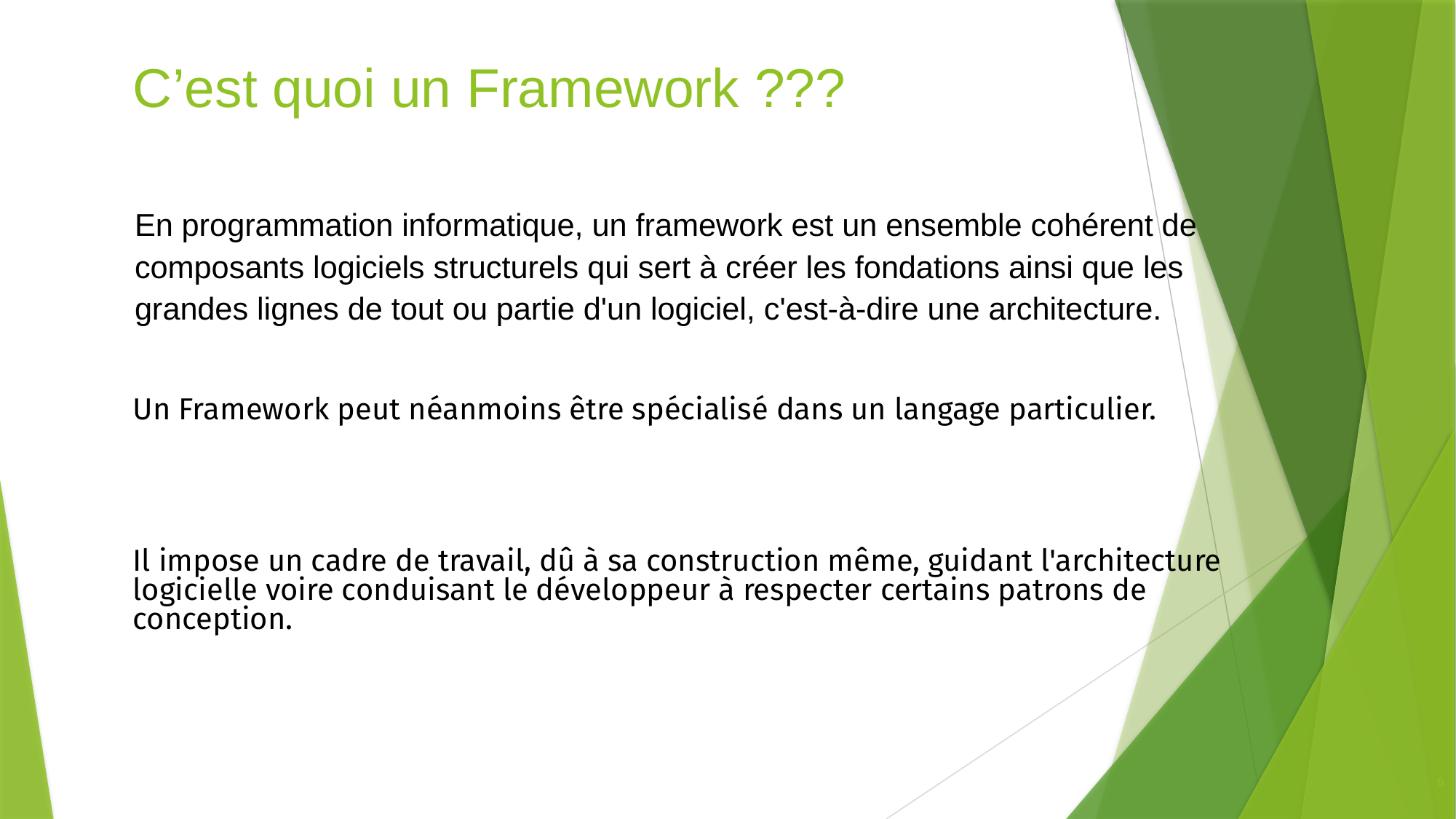

C’est quoi un Framework ???

En programmation informatique, un framework est un ensemble cohérent de composants logiciels structurels qui sert à créer les fondations ainsi que les grandes lignes de tout ou partie d'un logiciel, c'est-à-dire une architecture.

Un Framework peut néanmoins être spécialisé dans un langage particulier.

Il impose un cadre de travail, dû à sa construction même, guidant l'architecture logicielle voire conduisant le développeur à respecter certains patrons de conception.

6